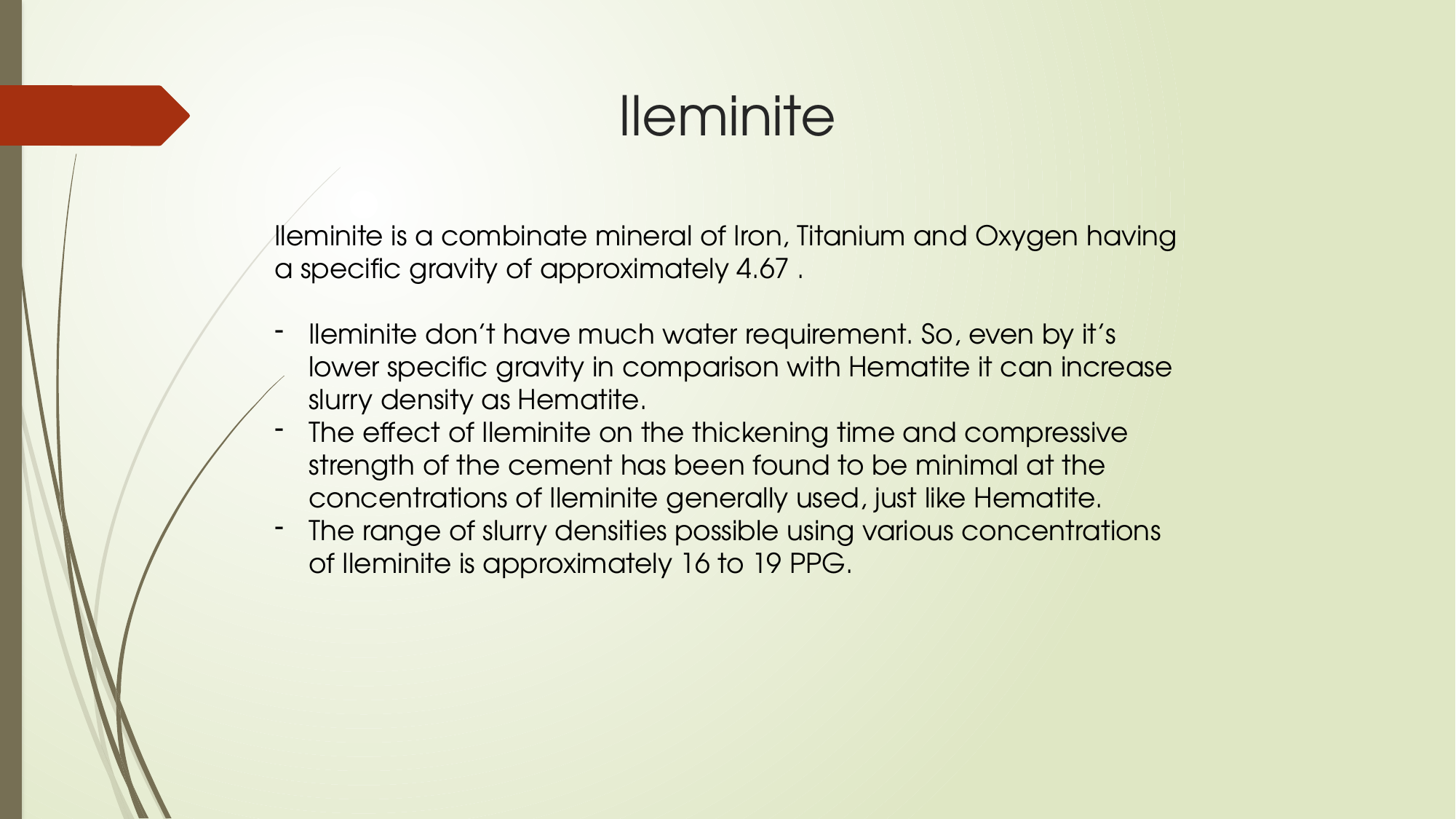

# Ileminite
Ileminite is a combinate mineral of Iron, Titanium and Oxygen having a specific gravity of approximately 4.67 .

Ileminite don’t have much water requirement. So, even by it’s lower specific gravity in comparison with Hematite it can increase slurry density as Hematite.
The effect of Ileminite on the thickening time and compressive strength of the cement has been found to be minimal at the concentrations of Ileminite generally used, just like Hematite.
The range of slurry densities possible using various concentrations of Ileminite is approximately 16 to 19 PPG.